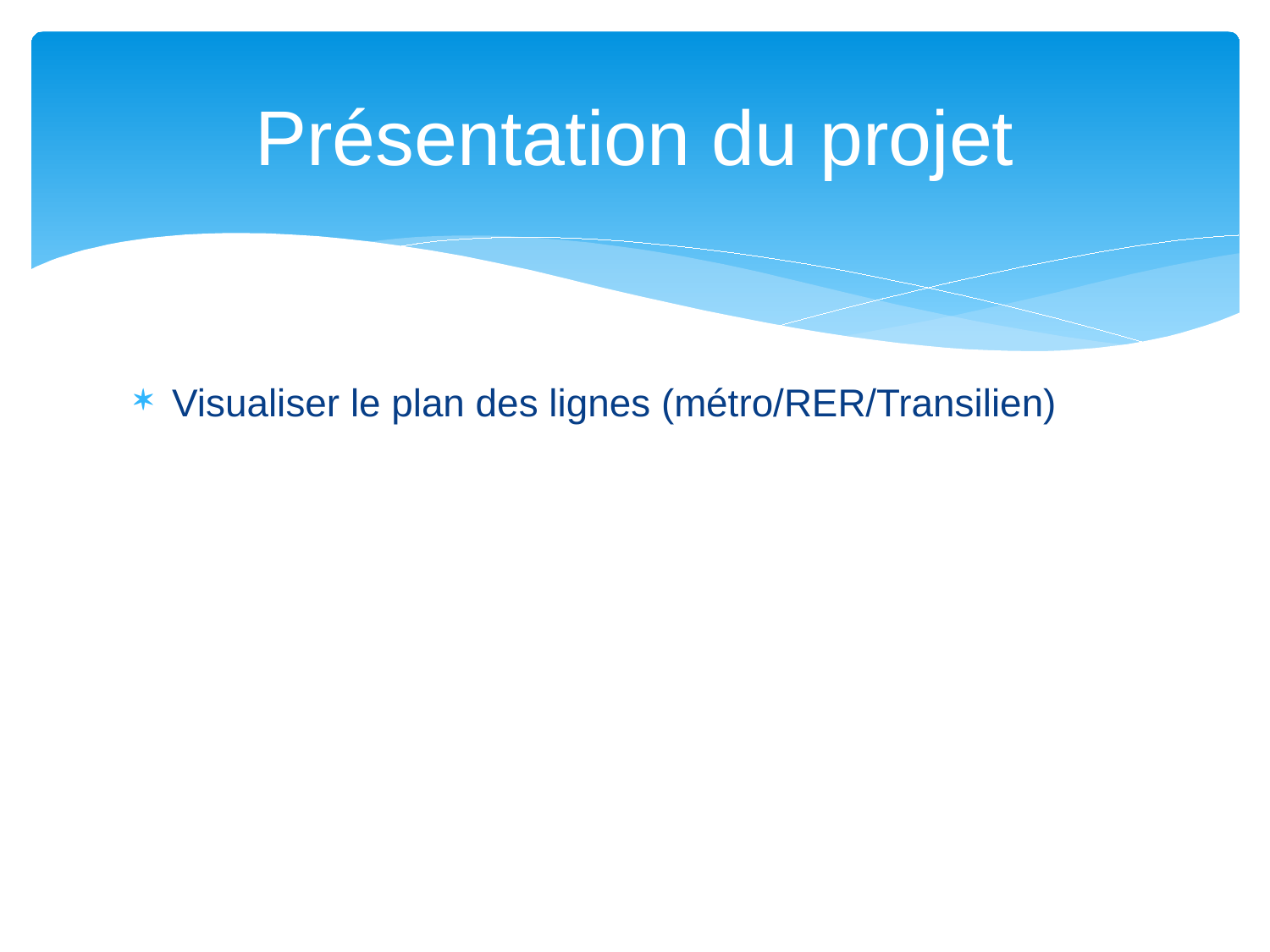

# Présentation du projet
Visualiser le plan des lignes (métro/RER/Transilien)